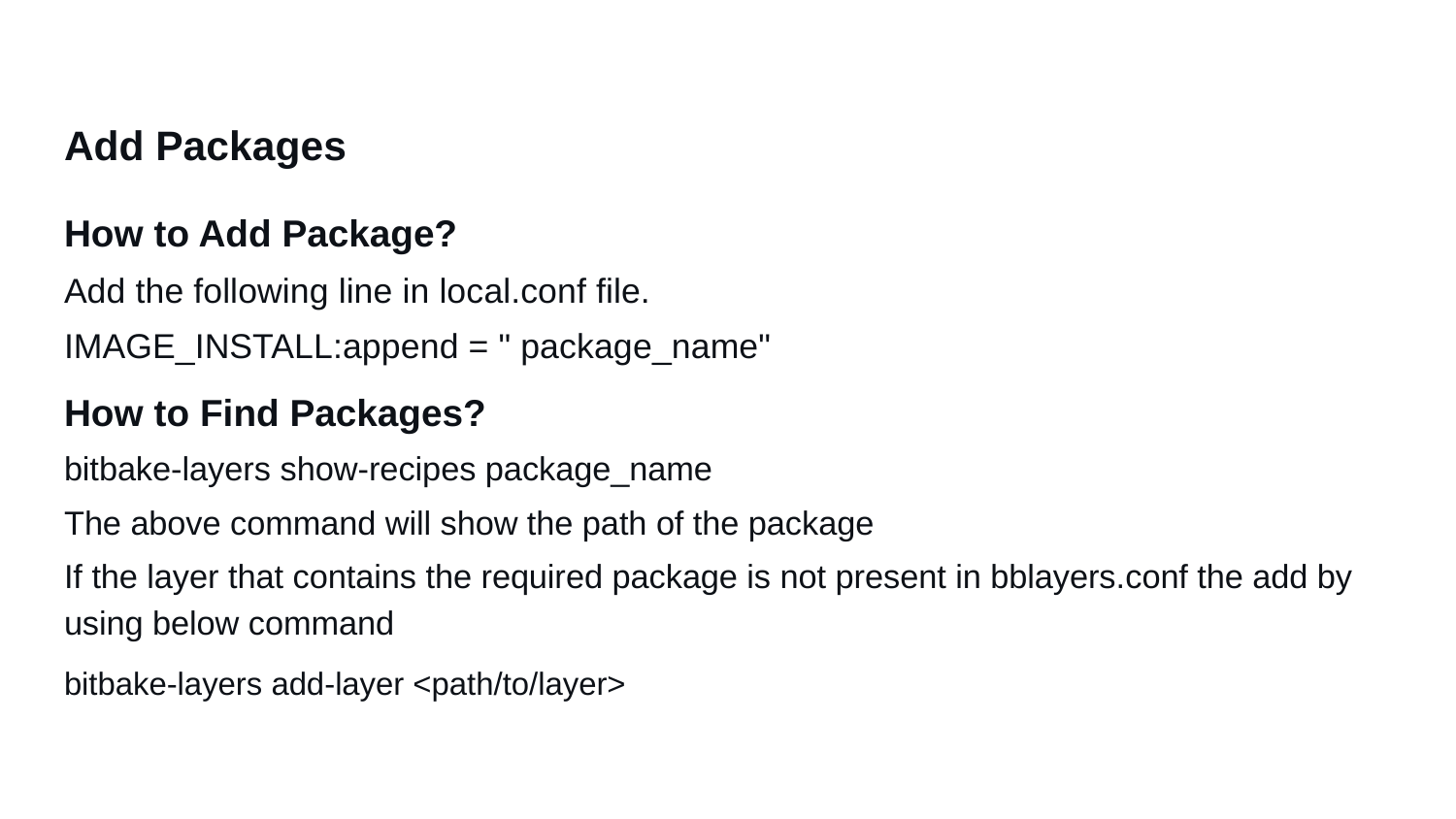

# Add Packages

How to Add Package?
Add the following line in local.conf file.
IMAGE_INSTALL:append = " package_name"
How to Find Packages?
bitbake-layers show-recipes package_name
The above command will show the path of the package
If the layer that contains the required package is not present in bblayers.conf the add by using below command
bitbake-layers add-layer <path/to/layer>